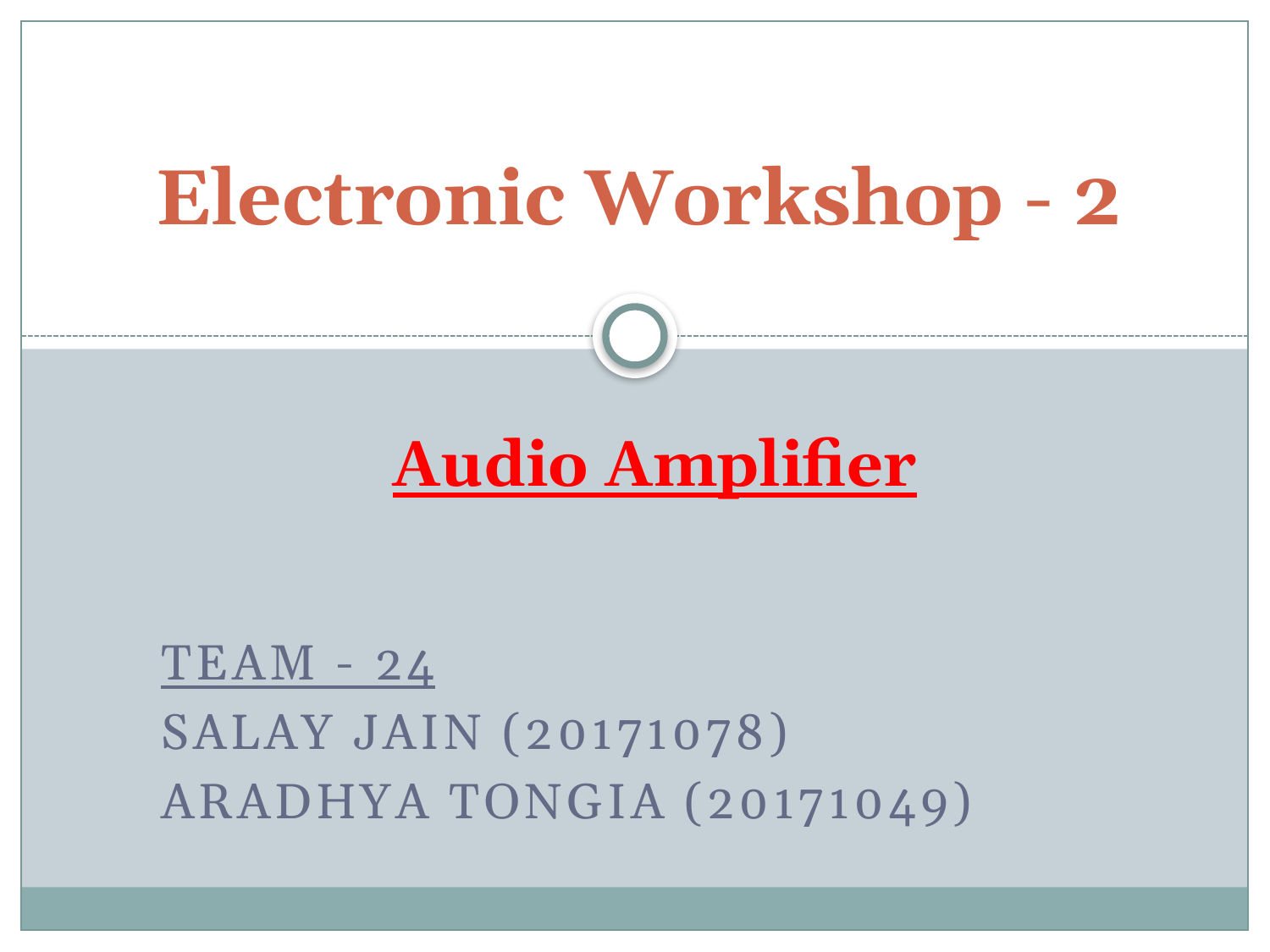

# Electronic Workshop - 2
Audio Amplifier
TEAM - 24
Salay Jain (20171078)
Aradhya Tongia (20171049)